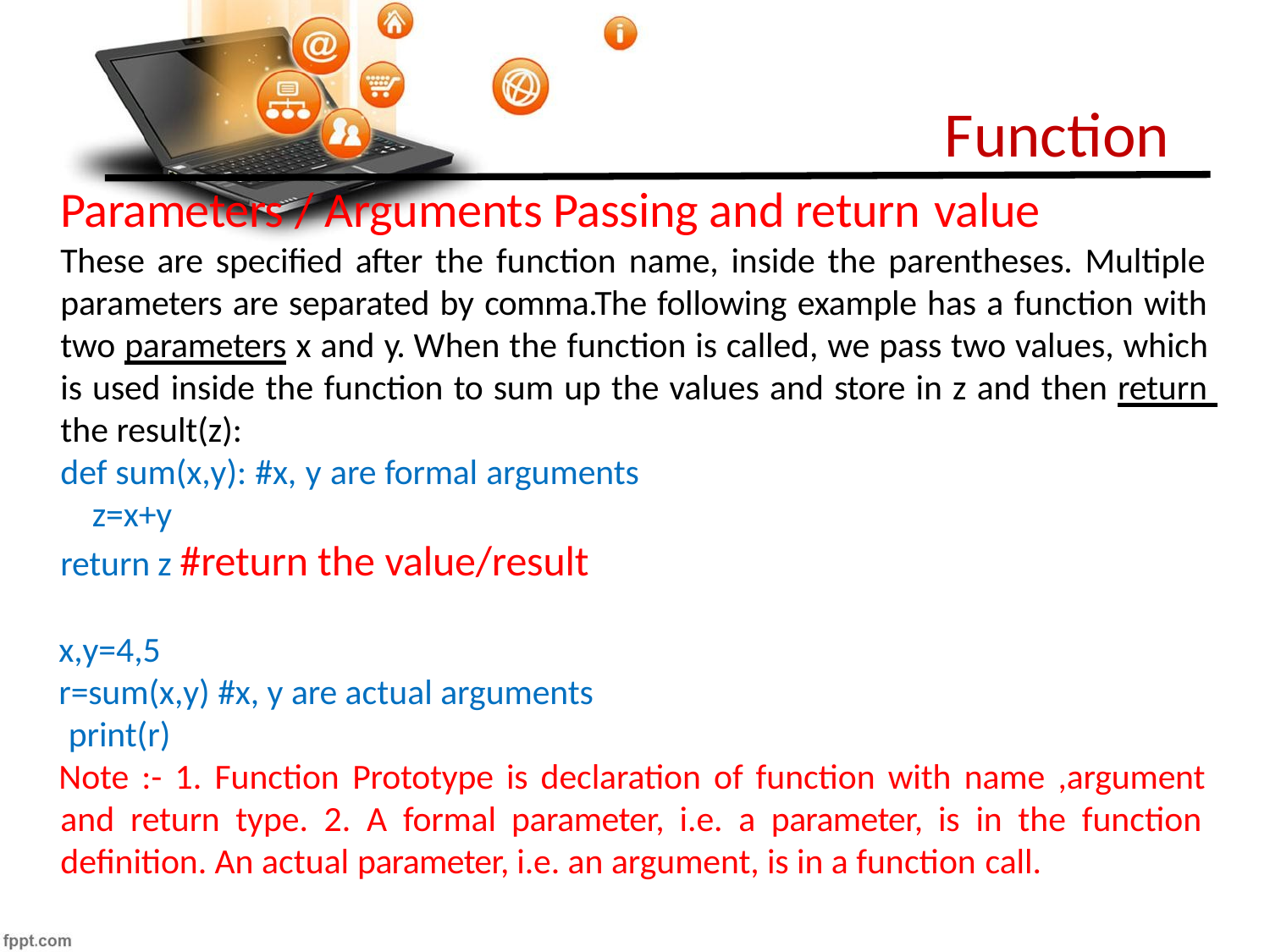

# Function

Parameters / Arguments Passing and return value
These are specified after the function name, inside the parentheses. Multiple  parameters are separated by comma.The following example has a function with  two parameters x and y. When the function is called, we pass two values, which  is used inside the function to sum up the values and store in z and then return  the result(z):
def sum(x,y): #x, y are formal arguments  z=x+y
return z #return the value/result

x,y=4,5
r=sum(x,y) #x, y are actual arguments  print(r)
Note :- 1. Function Prototype is declaration of function with name ,argument  and return type. 2. A formal parameter, i.e. a parameter, is in the function  definition. An actual parameter, i.e. an argument, is in a function call.